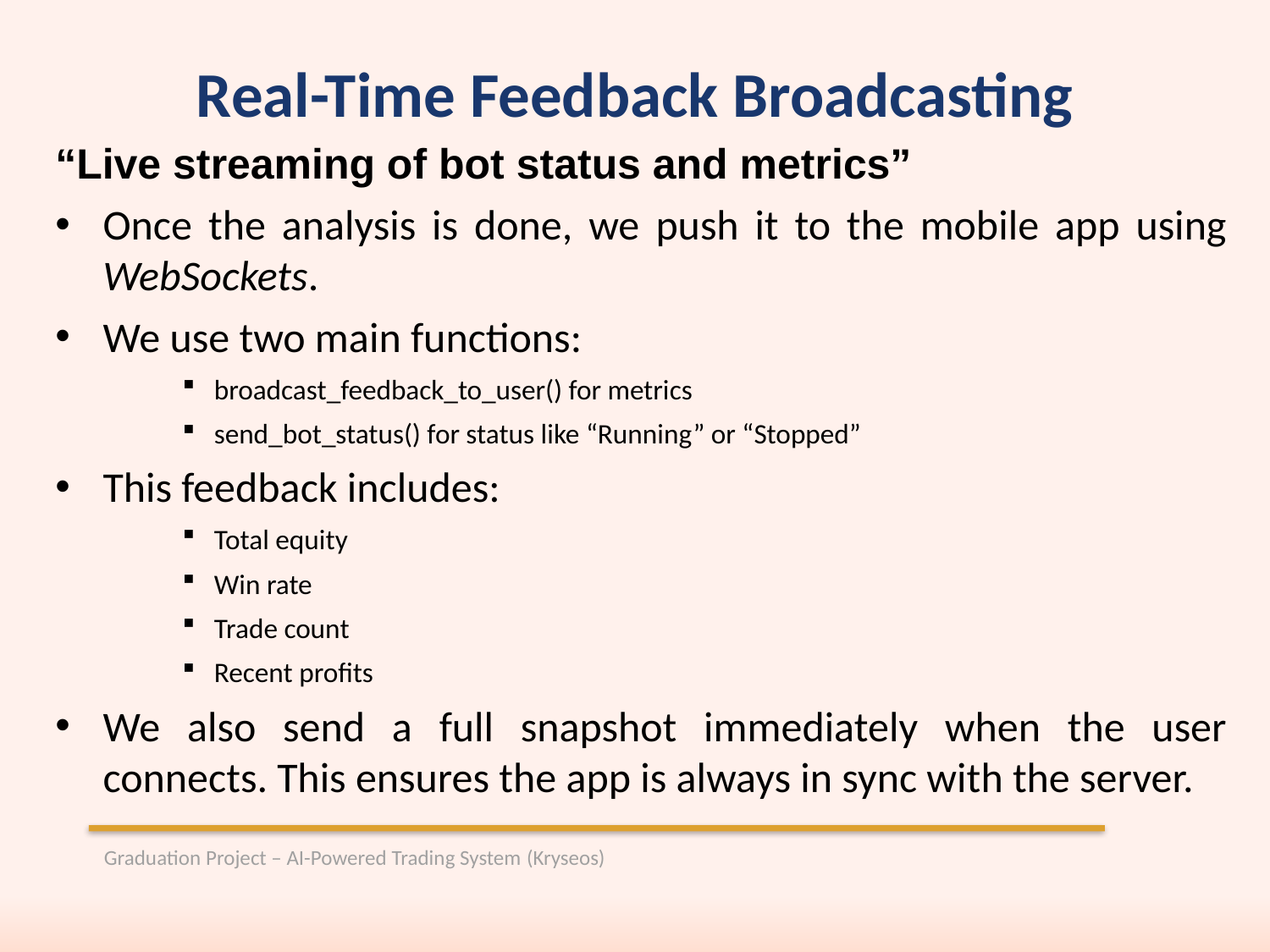

Real-Time Feedback Broadcasting
“Live streaming of bot status and metrics”
Once the analysis is done, we push it to the mobile app using WebSockets.
We use two main functions:
broadcast_feedback_to_user() for metrics
send_bot_status() for status like “Running” or “Stopped”
This feedback includes:
Total equity
Win rate
Trade count
Recent profits
We also send a full snapshot immediately when the user connects. This ensures the app is always in sync with the server.

Graduation Project – AI-Powered Trading System (Kryseos)